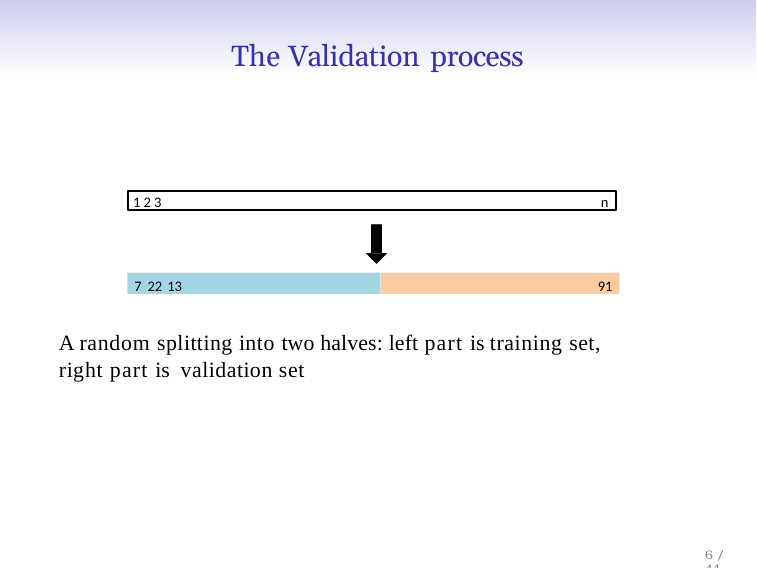

# The Validation process
1 2 3	n

7  22 13
91
A random splitting into two halves: left part is training set,  right part is  validation set
6 / 44